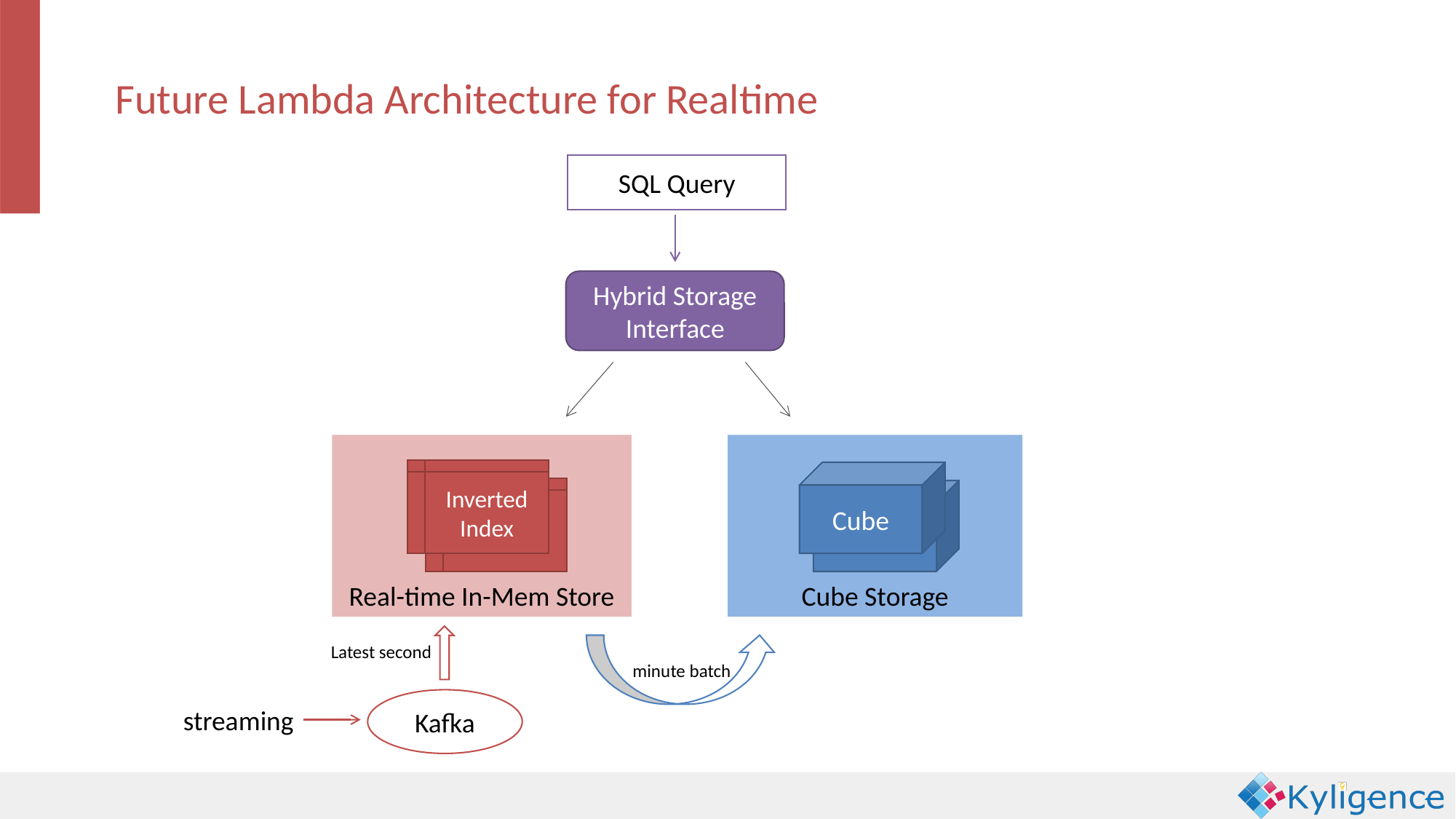

Future Lambda Architecture for Realtime
SQL Query
Hybrid Storage Interface
Real-time In-Mem Store
Cube Storage
Inverted Index
Cube

minute batch
Latest second
Kafka
streaming